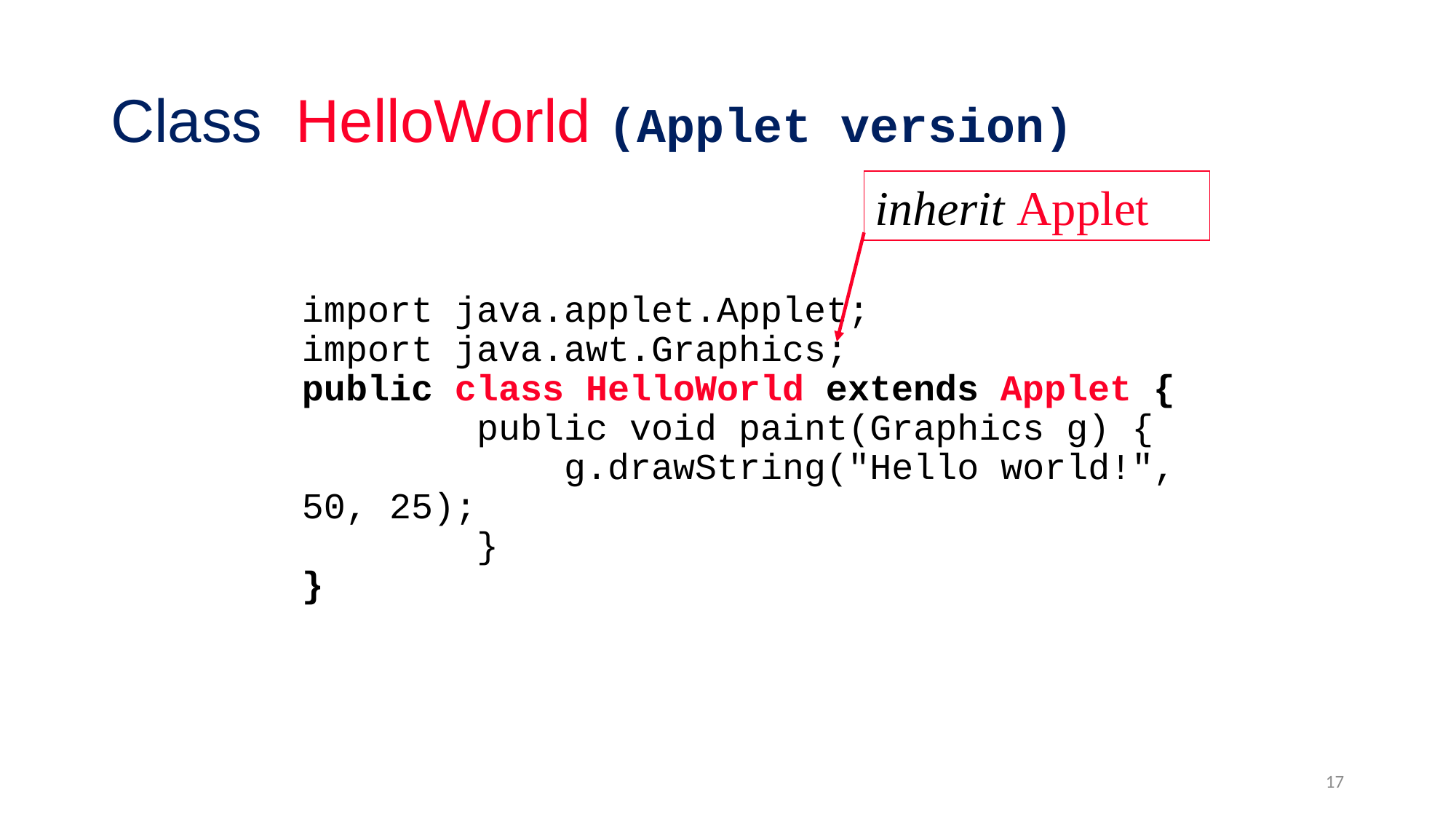

# Class  HelloWorld (Applet version)
inherit Applet

import java.applet.Applet;
import java.awt.Graphics;
public class HelloWorld extends Applet {
        public void paint(Graphics g) {
            g.drawString("Hello world!", 50, 25);
        }
}

17